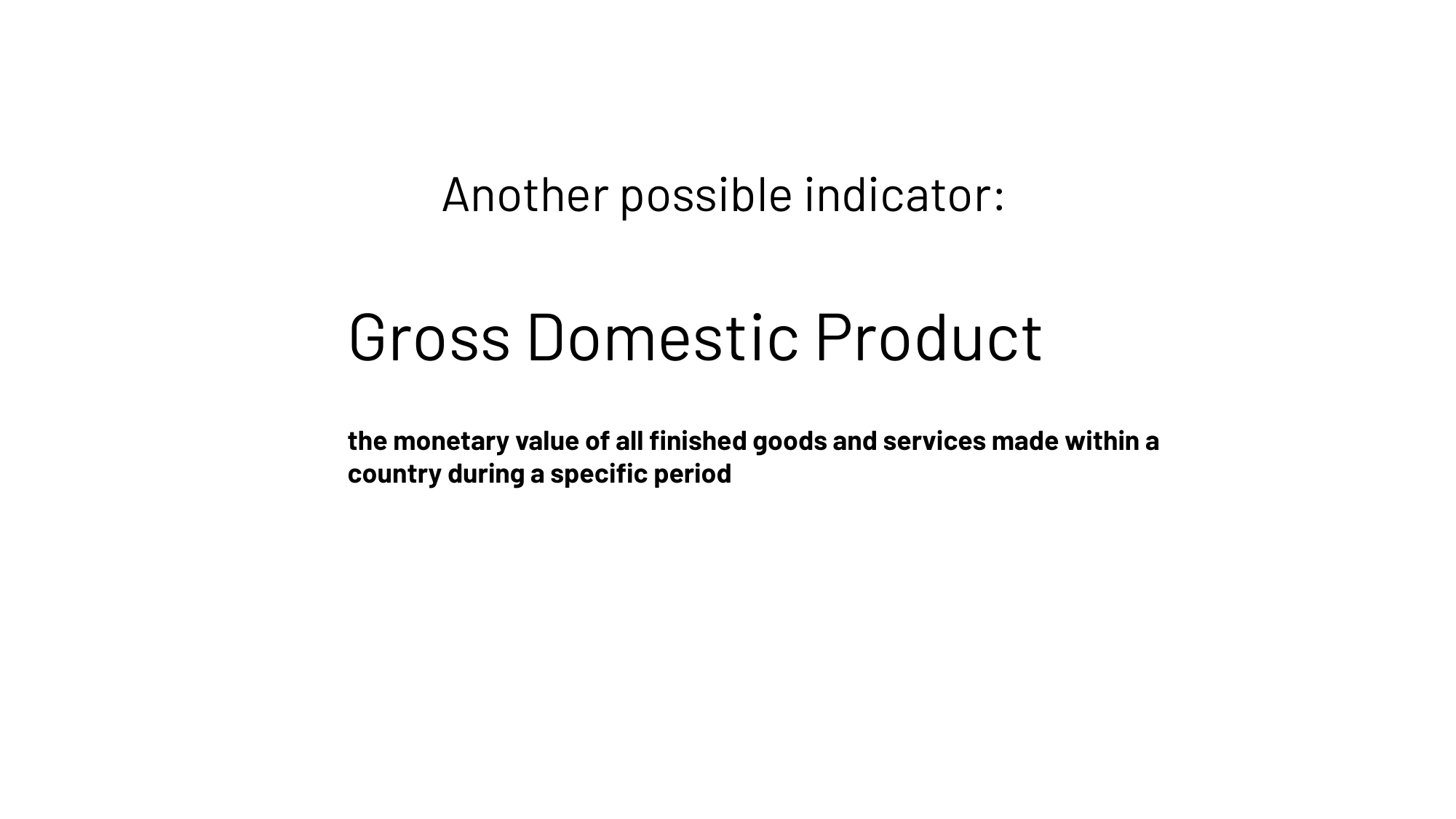

Another possible indicator:
Gross Domestic Product
the monetary value of all finished goods and services made within a country during a specific period